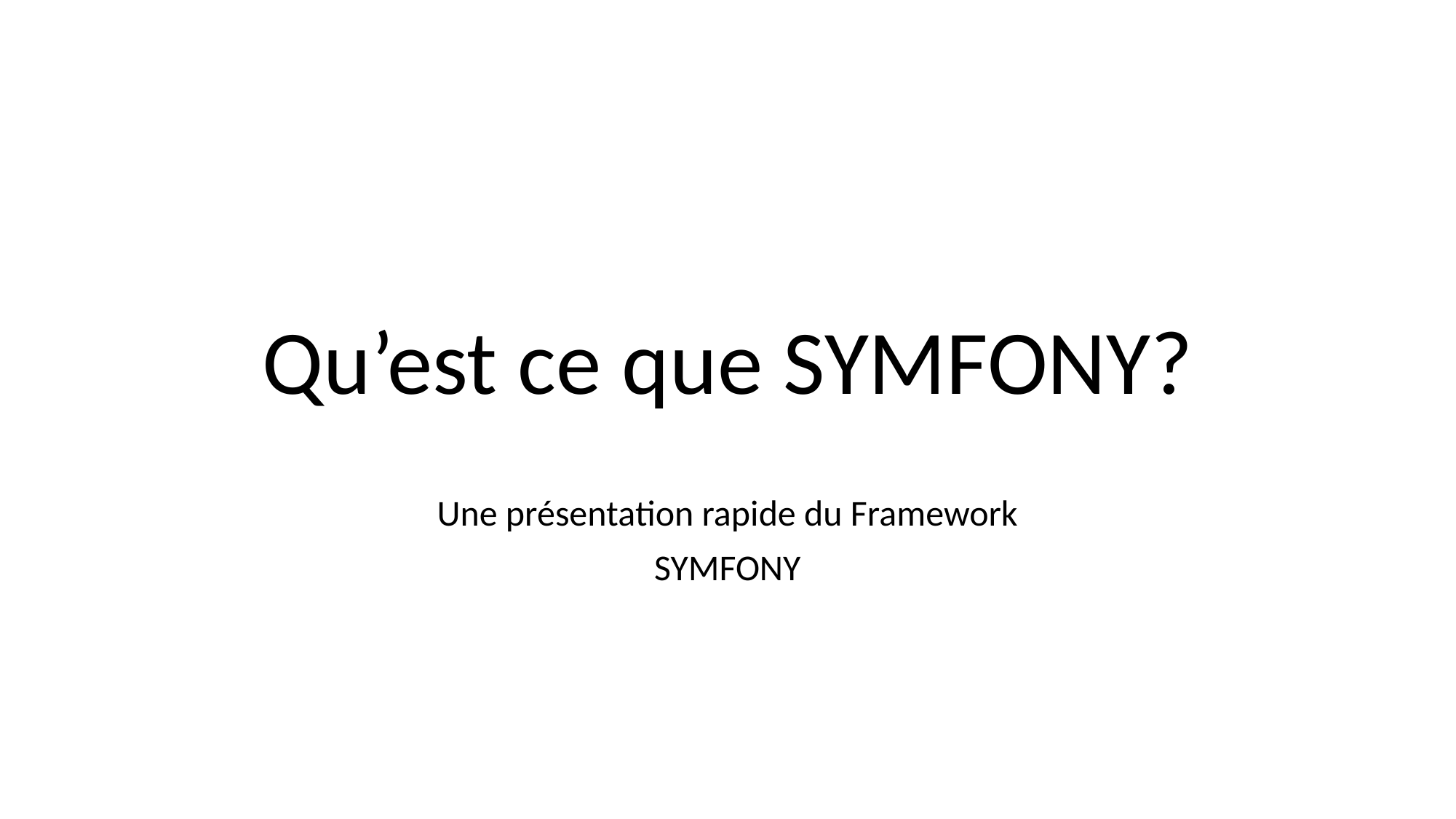

# Qu’est ce que SYMFONY?

Une présentation rapide du Framework
SYMFONY